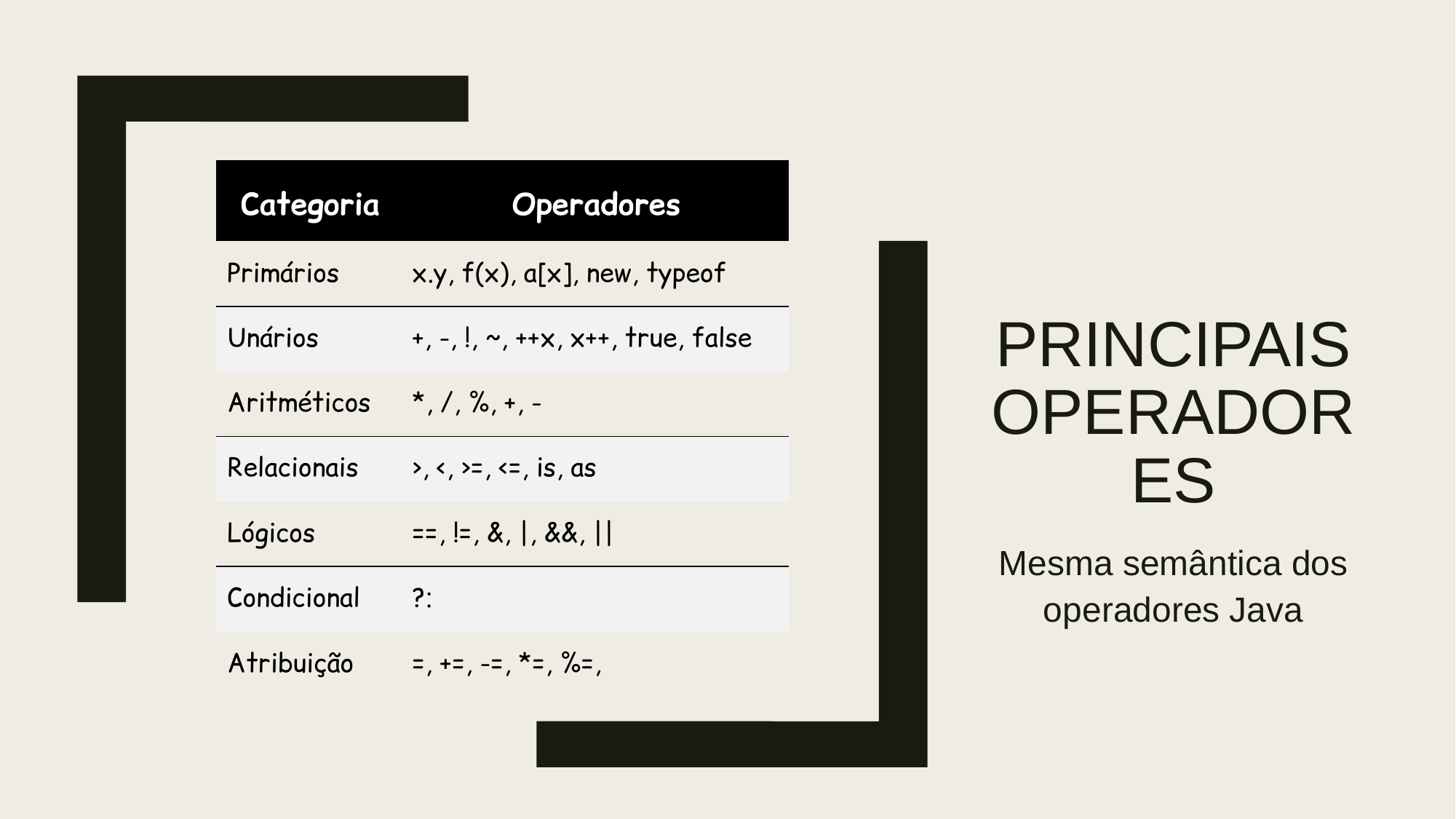

# Principais Operadores

| Categoria | Operadores |
| --- | --- |
| Primários | x.y, f(x), a[x], new, typeof |
| Unários | +, -, !, ~, ++x, x++, true, false |
| Aritméticos | \*, /, %, +, - |
| Relacionais | >, <, >=, <=, is, as |
| Lógicos | ==, !=, &, |, &&, || |
| Condicional | ?: |
| Atribuição | =, +=, -=, \*=, %=, |

Mesma semântica dos operadores Java